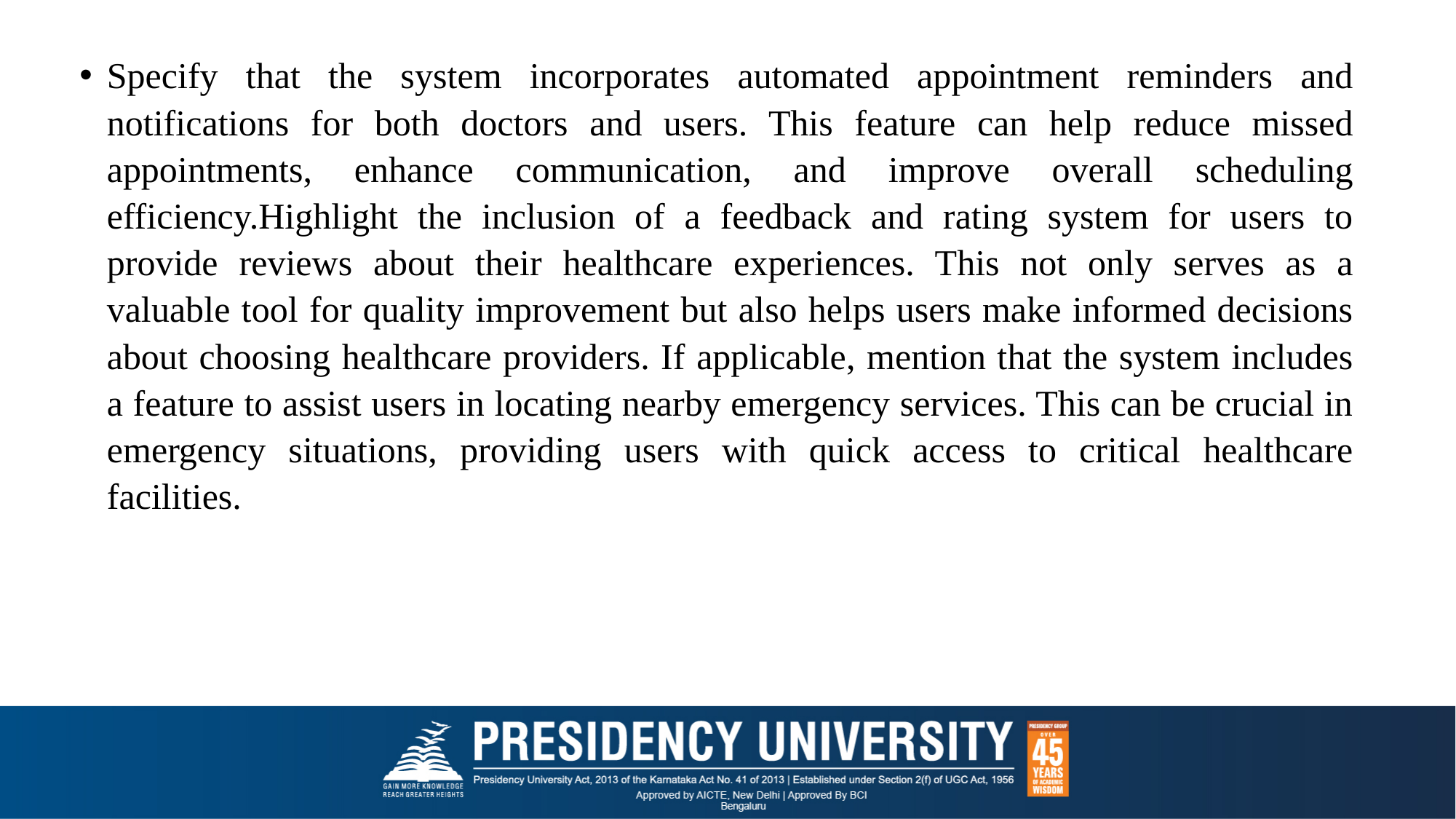

Specify that the system incorporates automated appointment reminders and notifications for both doctors and users. This feature can help reduce missed appointments, enhance communication, and improve overall scheduling efficiency.Highlight the inclusion of a feedback and rating system for users to provide reviews about their healthcare experiences. This not only serves as a valuable tool for quality improvement but also helps users make informed decisions about choosing healthcare providers. If applicable, mention that the system includes a feature to assist users in locating nearby emergency services. This can be crucial in emergency situations, providing users with quick access to critical healthcare facilities.